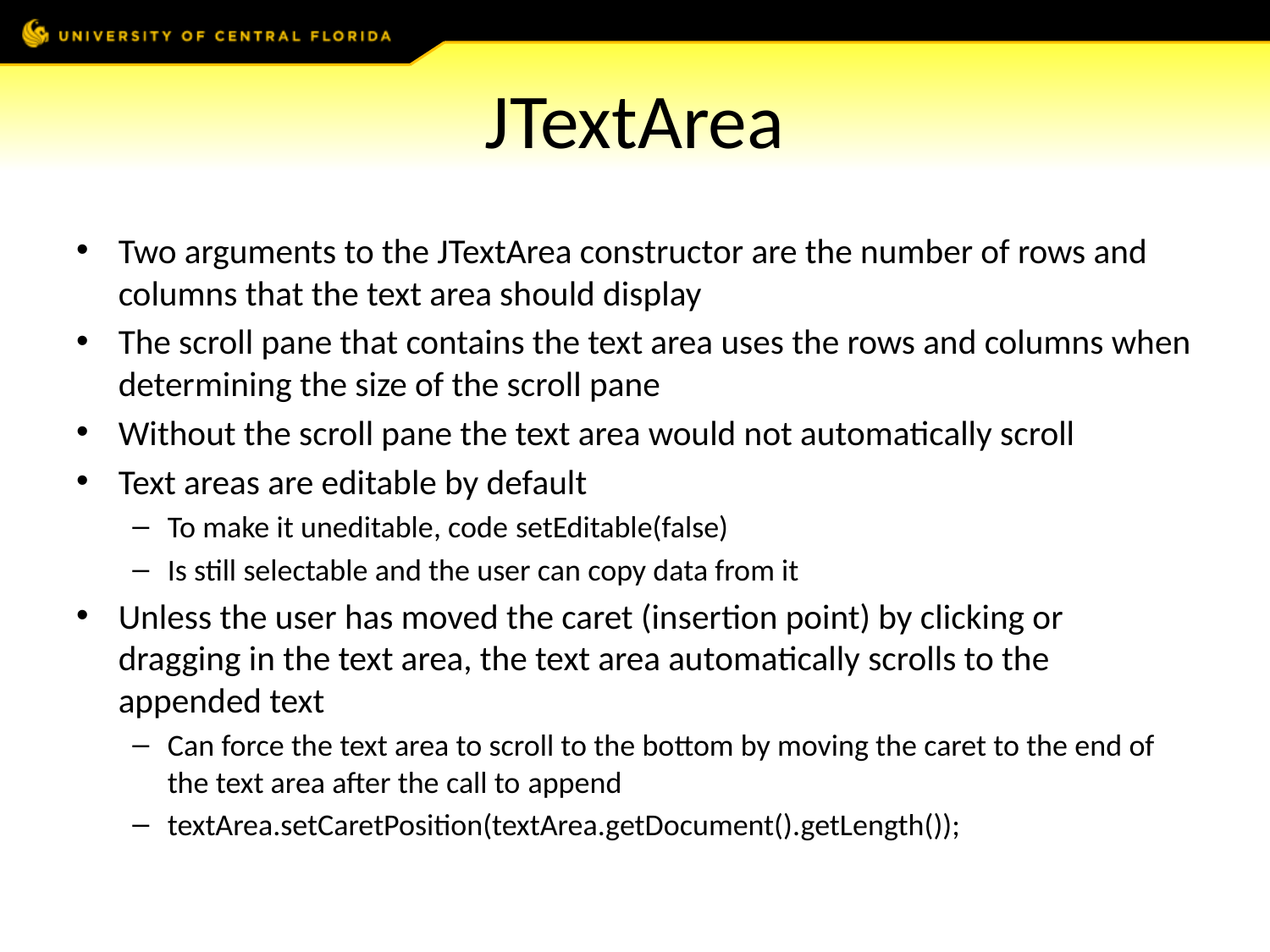

# JTextArea
Two arguments to the JTextArea constructor are the number of rows and columns that the text area should display
The scroll pane that contains the text area uses the rows and columns when determining the size of the scroll pane
Without the scroll pane the text area would not automatically scroll
Text areas are editable by default
To make it uneditable, code setEditable(false)
Is still selectable and the user can copy data from it
Unless the user has moved the caret (insertion point) by clicking or dragging in the text area, the text area automatically scrolls to the appended text
Can force the text area to scroll to the bottom by moving the caret to the end of the text area after the call to append
textArea.setCaretPosition(textArea.getDocument().getLength());